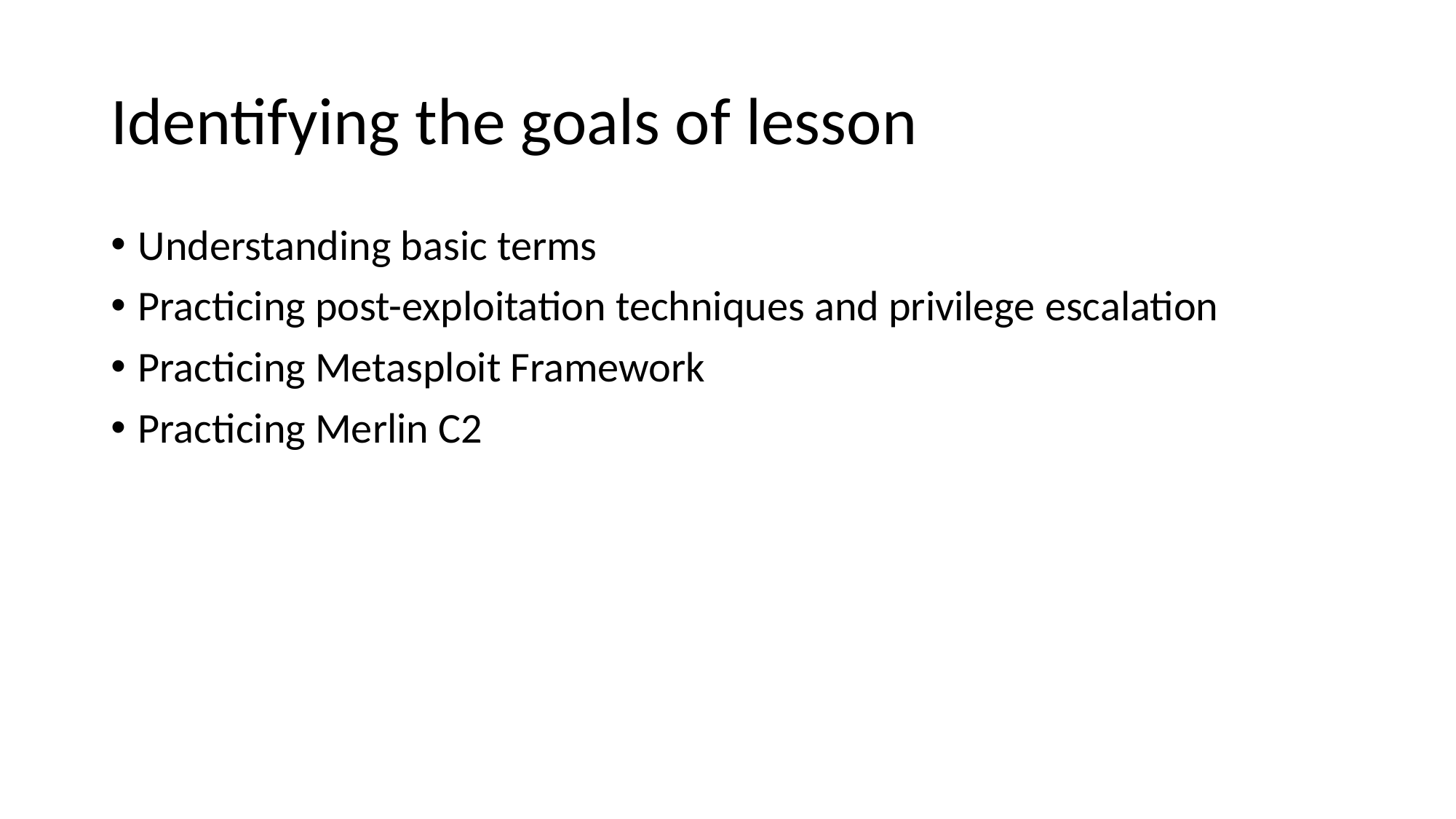

# Identifying the goals of lesson
Understanding basic terms
Practicing post-exploitation techniques and privilege escalation
Practicing Metasploit Framework
Practicing Merlin C2